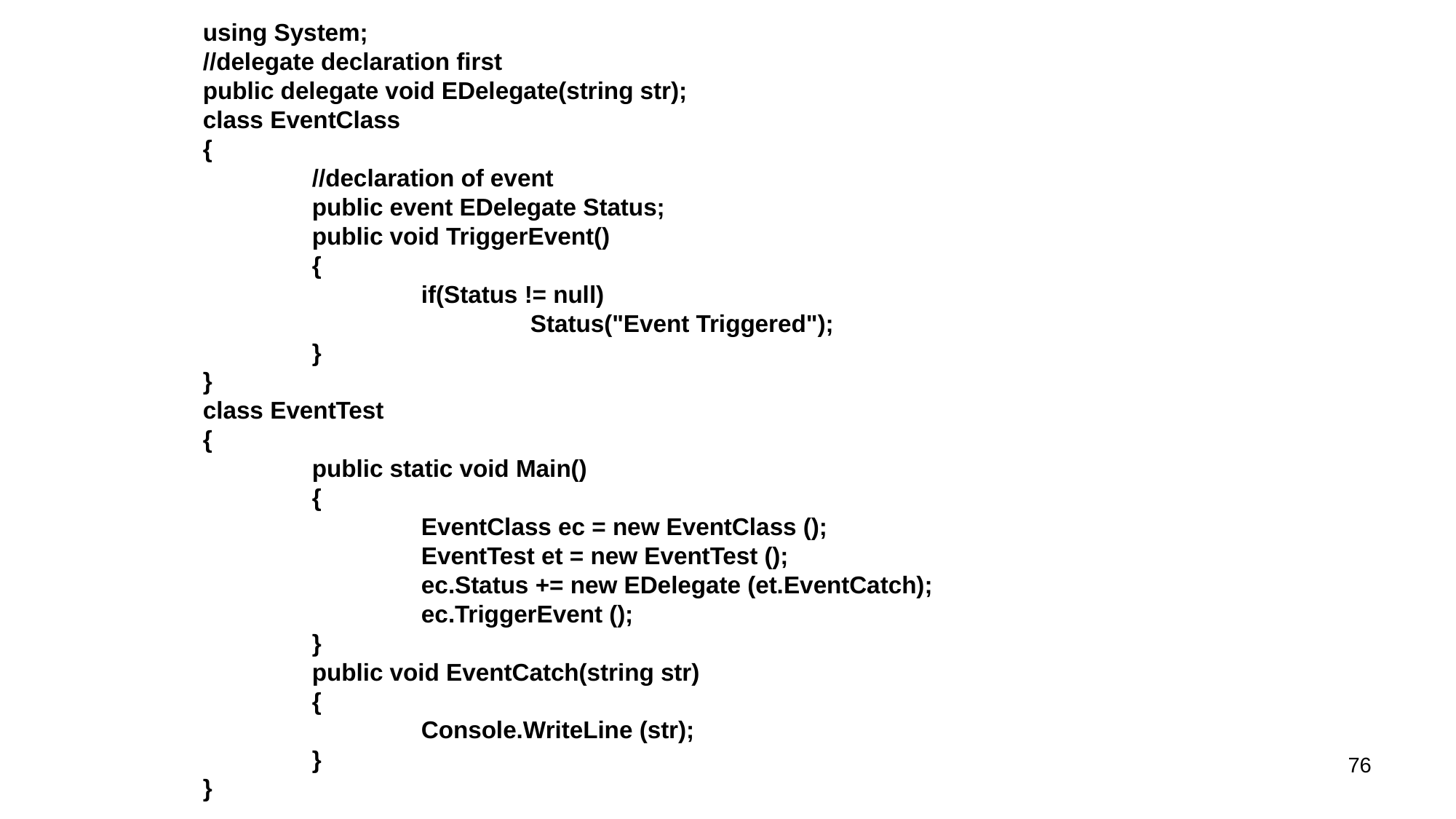

using System;
//delegate declaration first
public delegate void EDelegate(string str);
class EventClass
{
	//declaration of event
	public event EDelegate Status;
	public void TriggerEvent()
	{
		if(Status != null)
			Status("Event Triggered");
	}
}
class EventTest
{
	public static void Main()
	{
		EventClass ec = new EventClass ();
		EventTest et = new EventTest ();
		ec.Status += new EDelegate (et.EventCatch);
		ec.TriggerEvent ();
	}
	public void EventCatch(string str)
	{
		Console.WriteLine (str);
	}
}
76